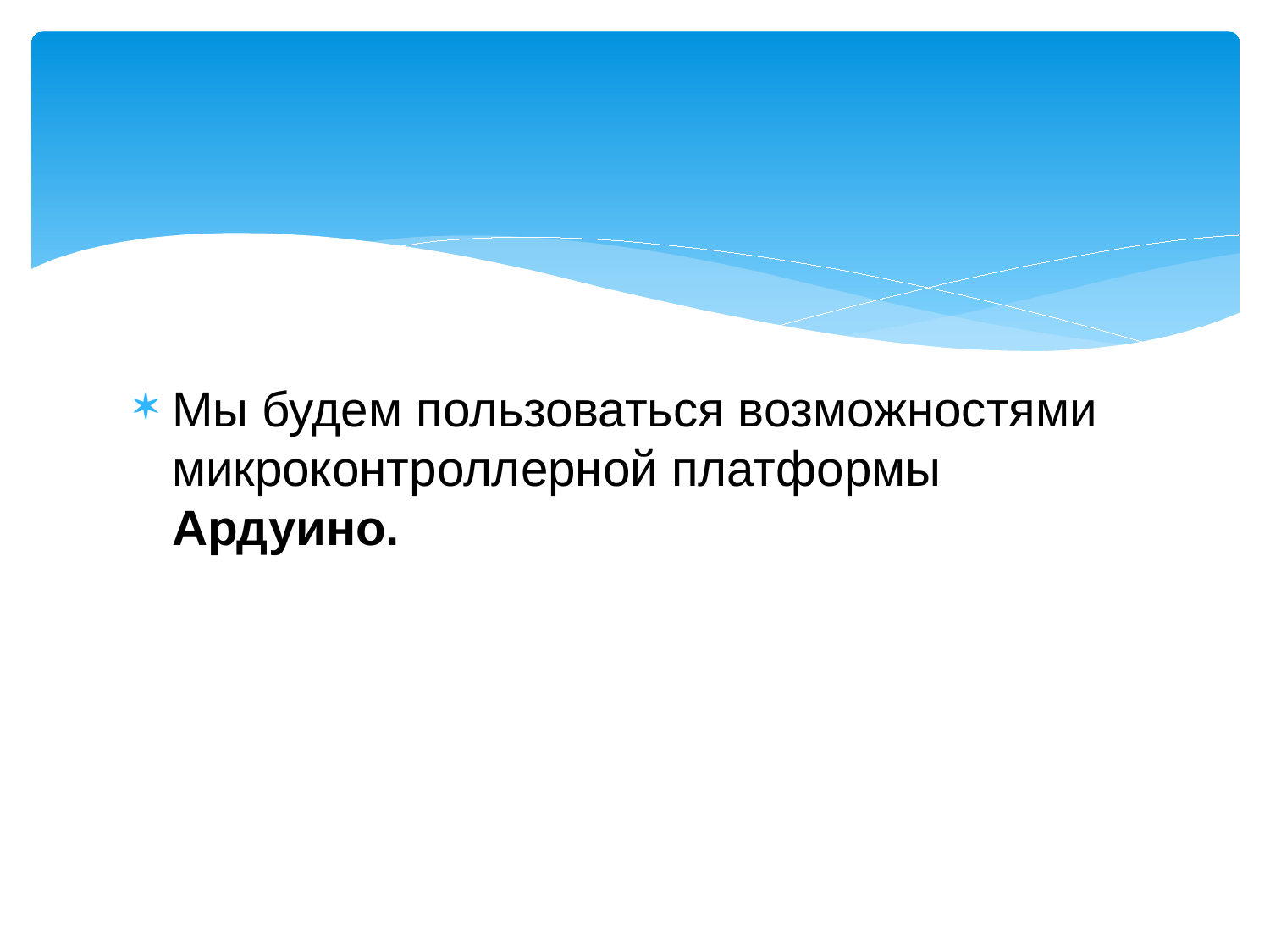

#
Мы будем пользоваться возможностями микроконтроллерной платформы Ардуино.